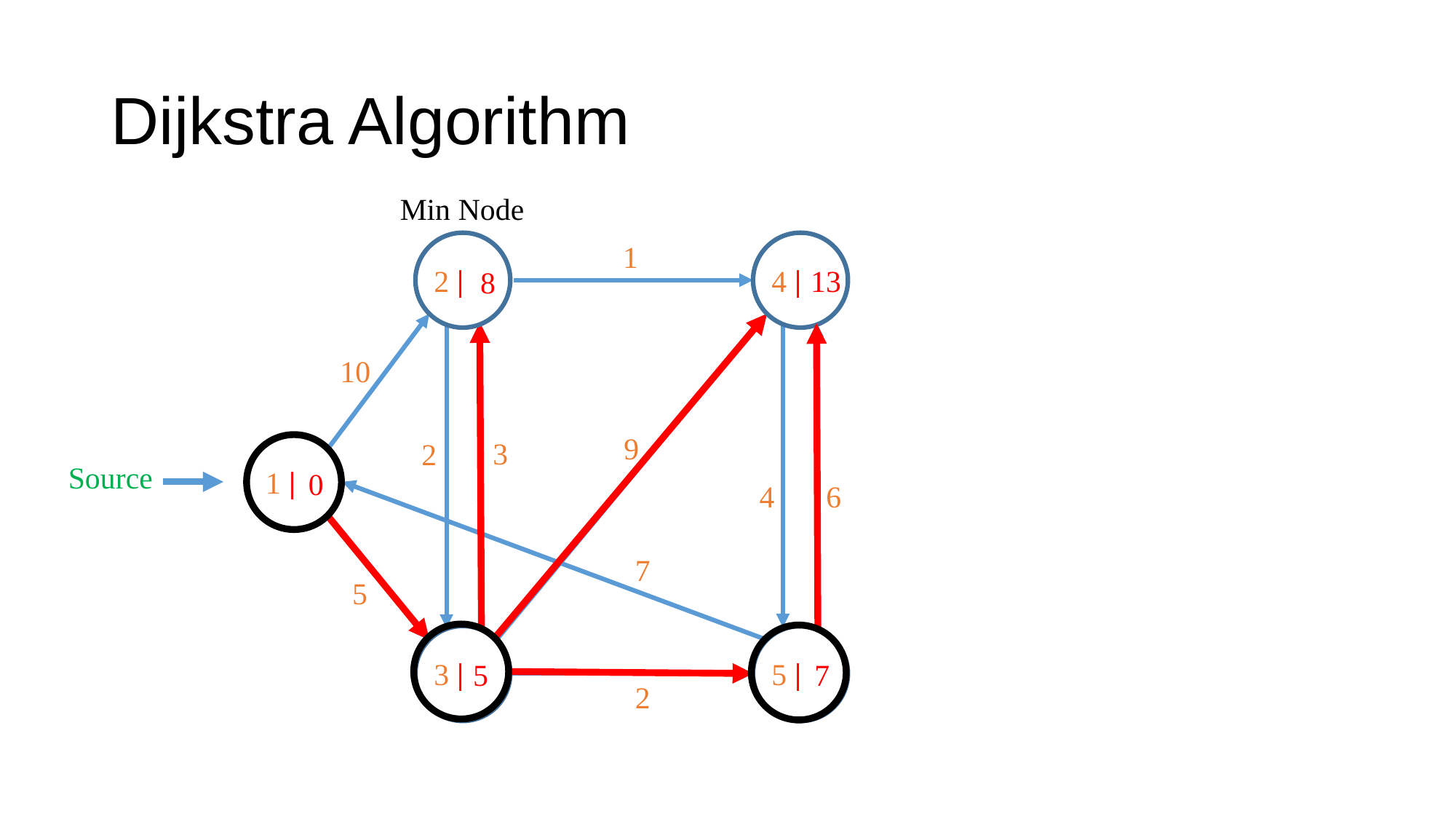

# Dijkstra Algorithm
Min Node

1

| ∞
| ∞
2
4
14
10
13
8
10
Min Node

9
3
2

Source
| ∞
1
0
4
6
7
5

| ∞
| ∞
3
5
5
7
2
Min Node
Min Node